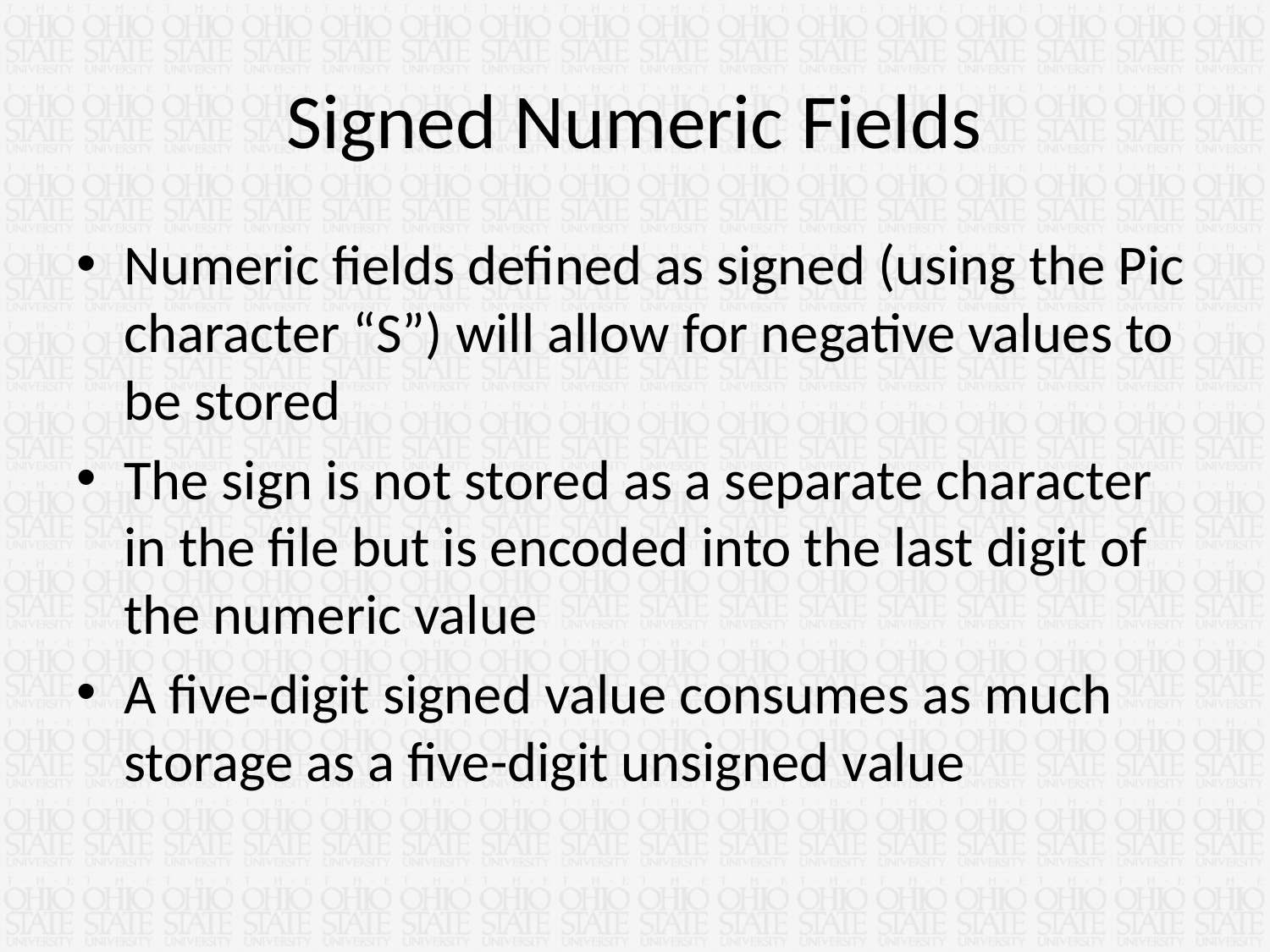

# Signed Numeric Fields
Numeric fields defined as signed (using the Pic character “S”) will allow for negative values to be stored
The sign is not stored as a separate character in the file but is encoded into the last digit of the numeric value
A five-digit signed value consumes as much storage as a five-digit unsigned value